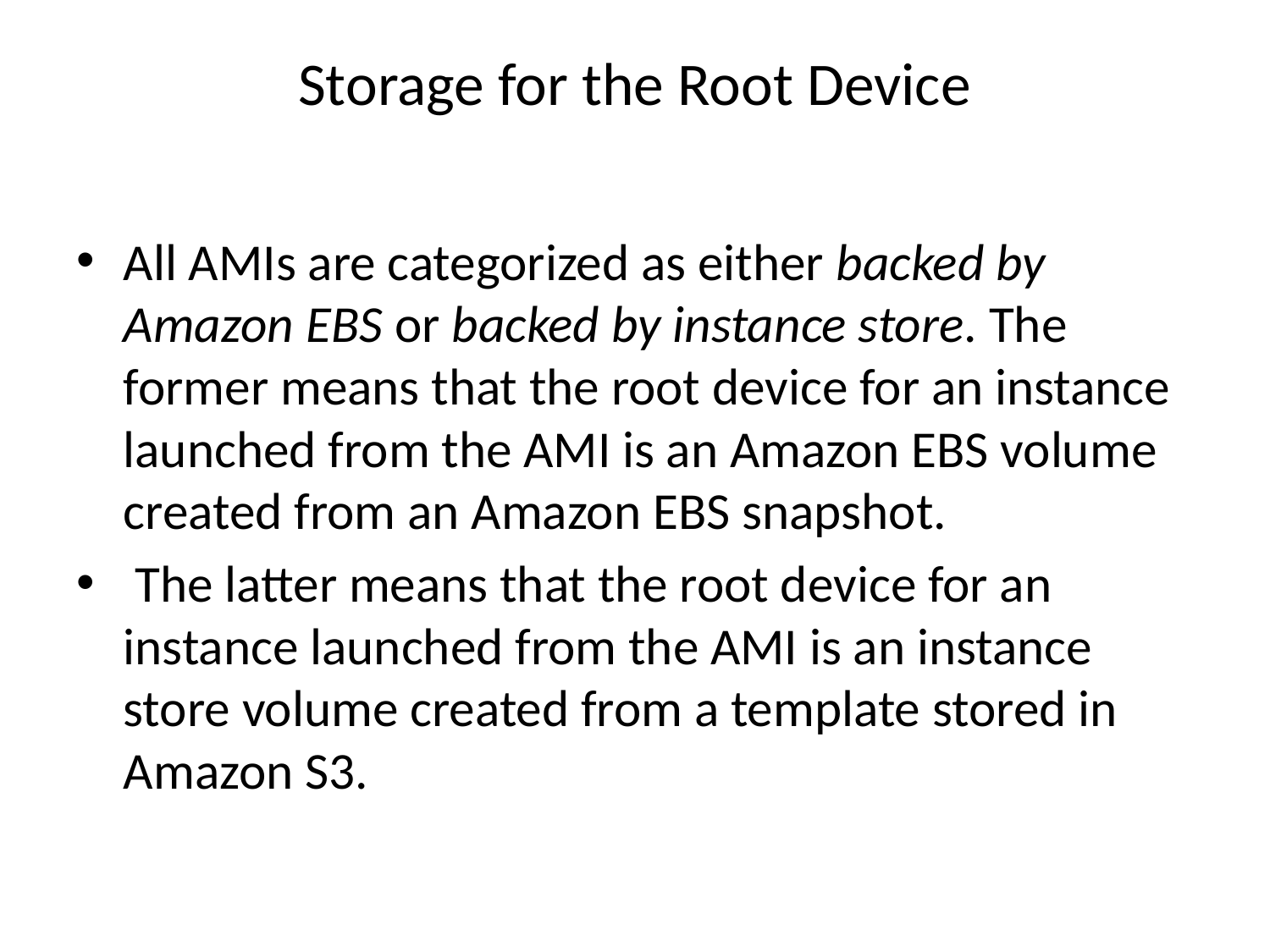

# Storage for the Root Device
All AMIs are categorized as either backed by Amazon EBS or backed by instance store. The former means that the root device for an instance launched from the AMI is an Amazon EBS volume created from an Amazon EBS snapshot.
 The latter means that the root device for an instance launched from the AMI is an instance store volume created from a template stored in Amazon S3.